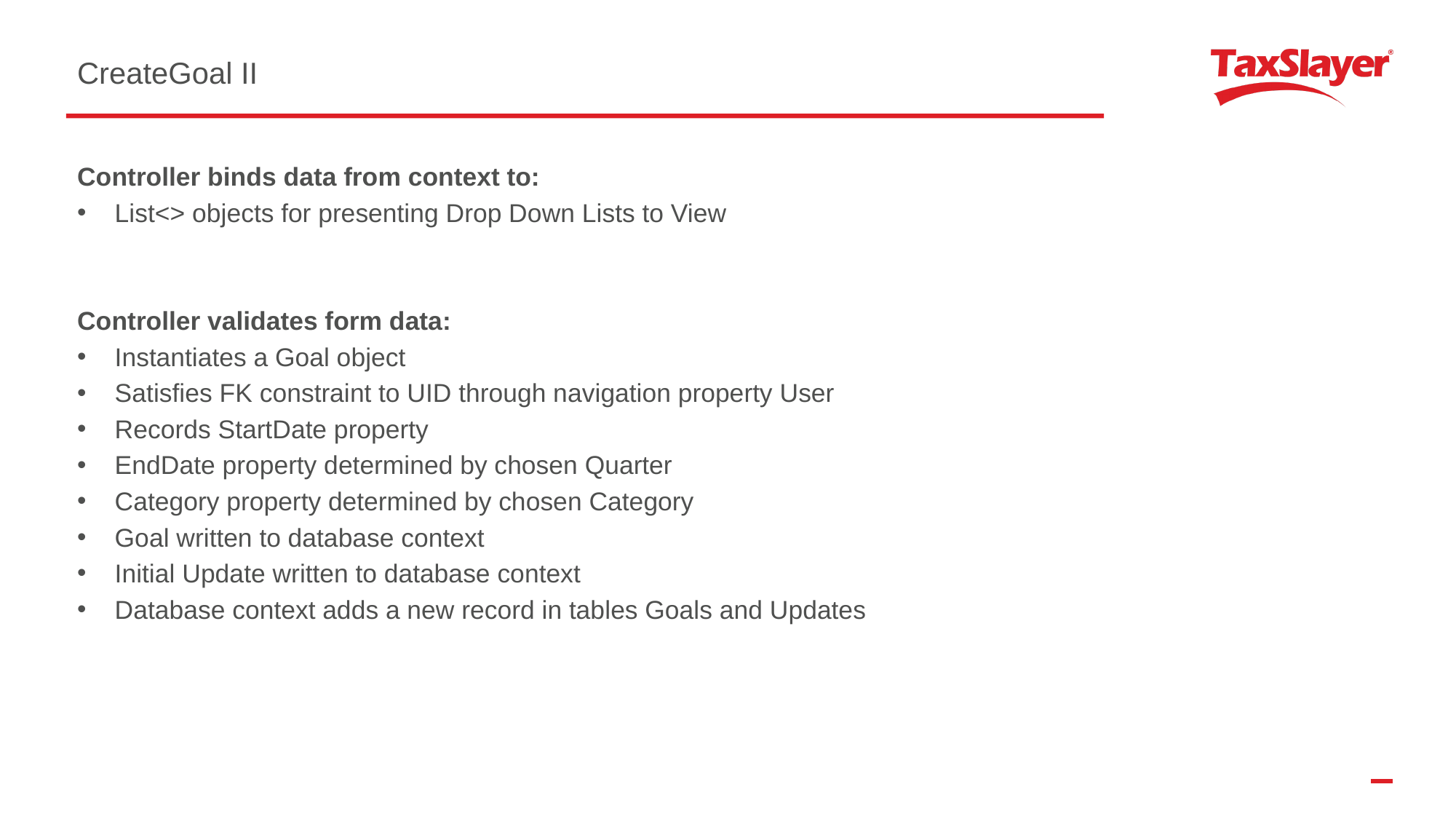

# CreateGoal II
Controller binds data from context to:
List<> objects for presenting Drop Down Lists to View

Controller validates form data:
Instantiates a Goal object
Satisfies FK constraint to UID through navigation property User
Records StartDate property
EndDate property determined by chosen Quarter
Category property determined by chosen Category
Goal written to database context
Initial Update written to database context
Database context adds a new record in tables Goals and Updates